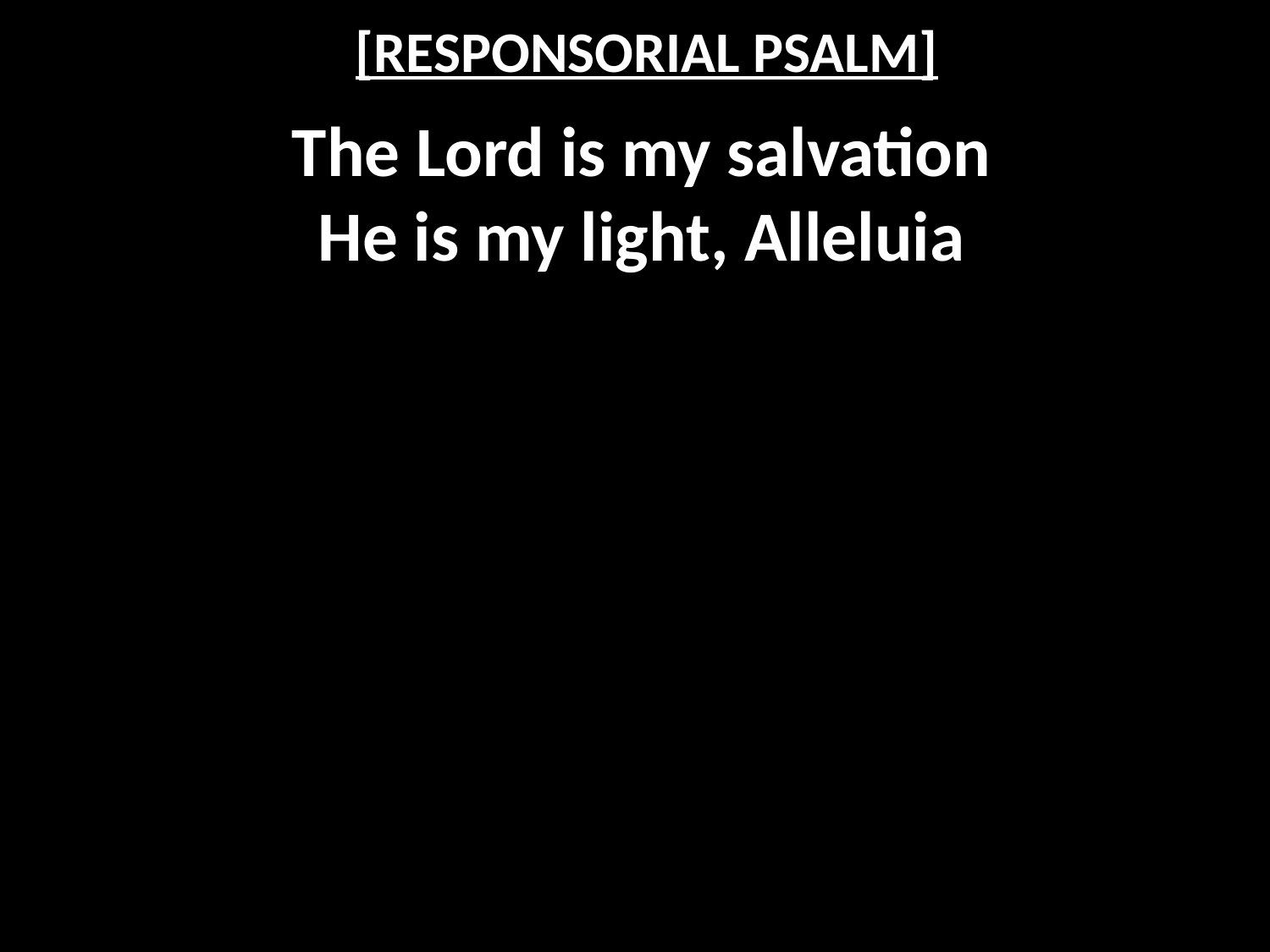

# [RESPONSORIAL PSALM]
The Lord is my salvation
He is my light, Alleluia